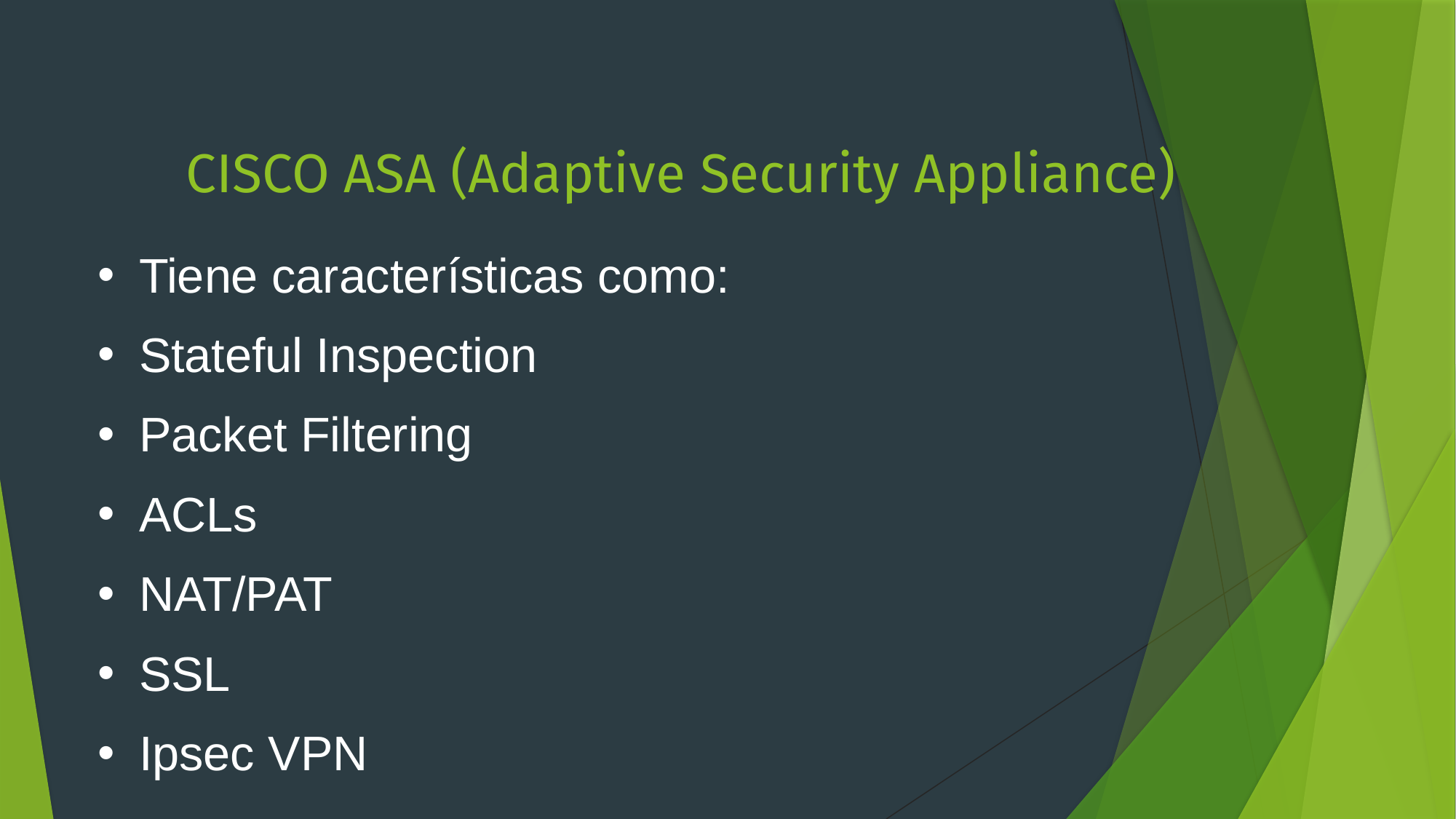

# CISCO ASA (Adaptive Security Appliance)

Tiene características como:
Stateful Inspection
Packet Filtering
ACLs
NAT/PAT
SSL
Ipsec VPN